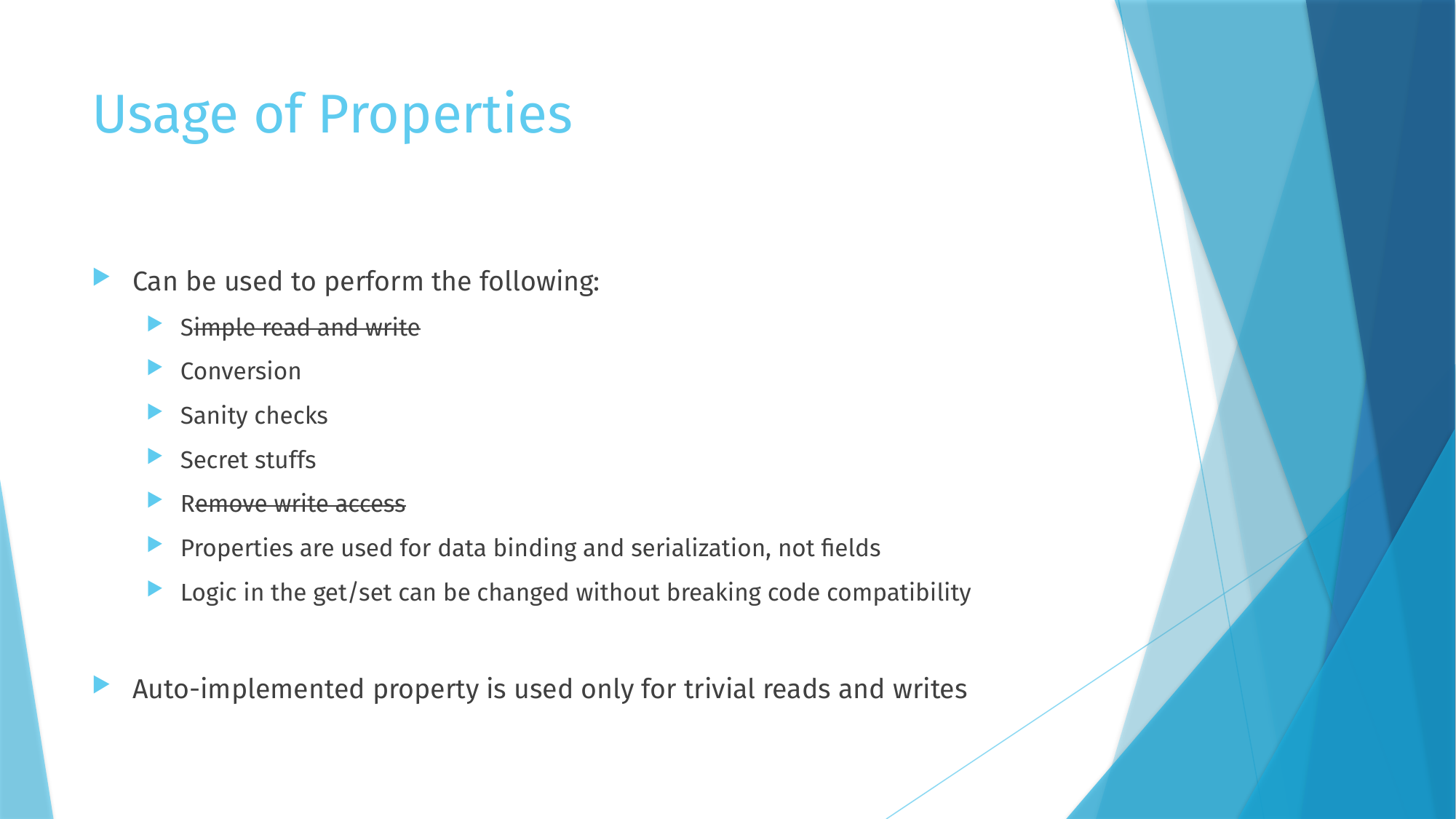

# Usage of Properties
Can be used to perform the following:
Simple read and write
Conversion
Sanity checks
Secret stuffs
Remove write access
Properties are used for data binding and serialization, not fields
Logic in the get/set can be changed without breaking code compatibility

Auto-implemented property is used only for trivial reads and writes